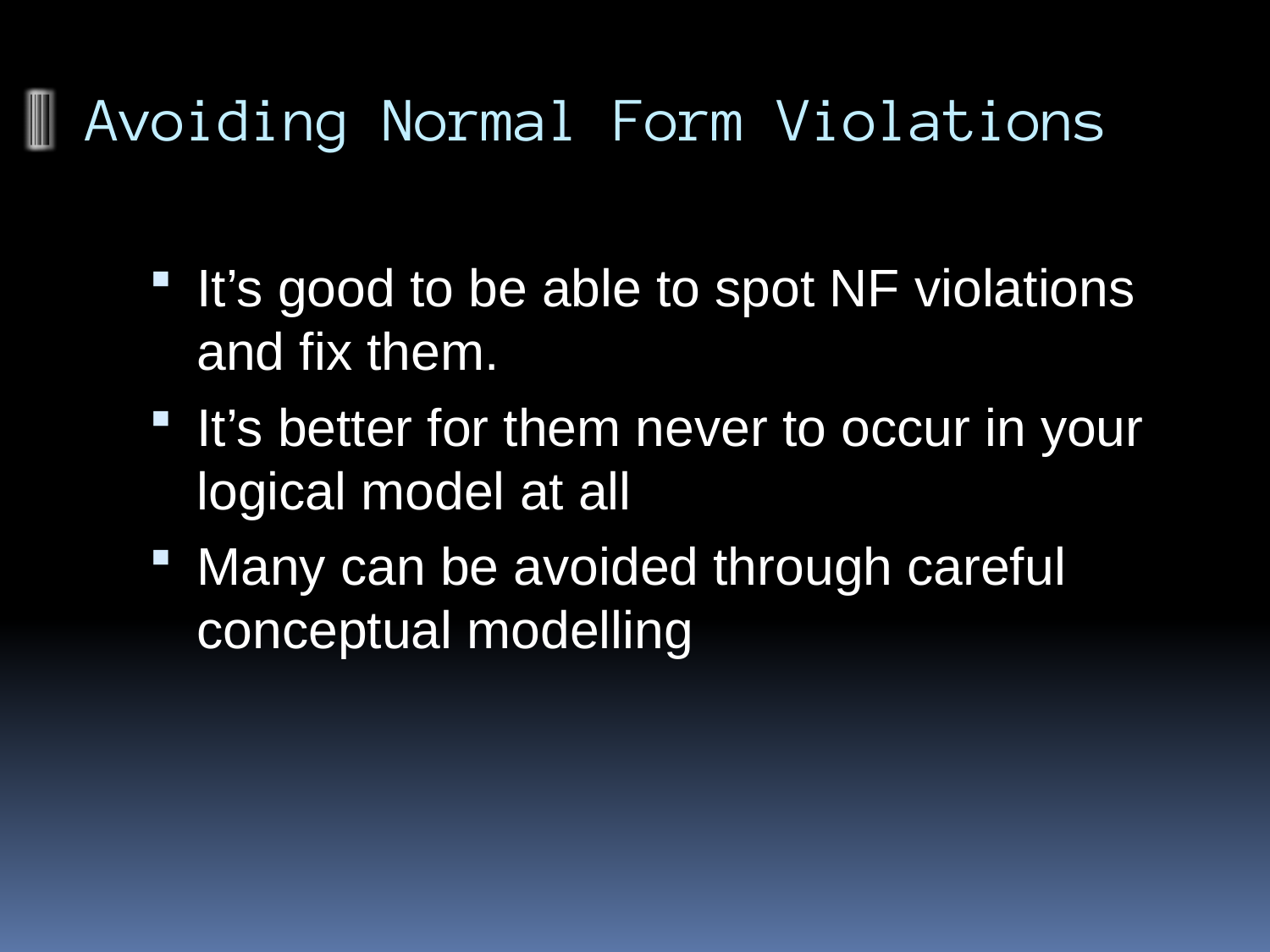

# Avoiding Normal Form Violations
It’s good to be able to spot NF violations and fix them.
It’s better for them never to occur in your logical model at all
Many can be avoided through careful conceptual modelling